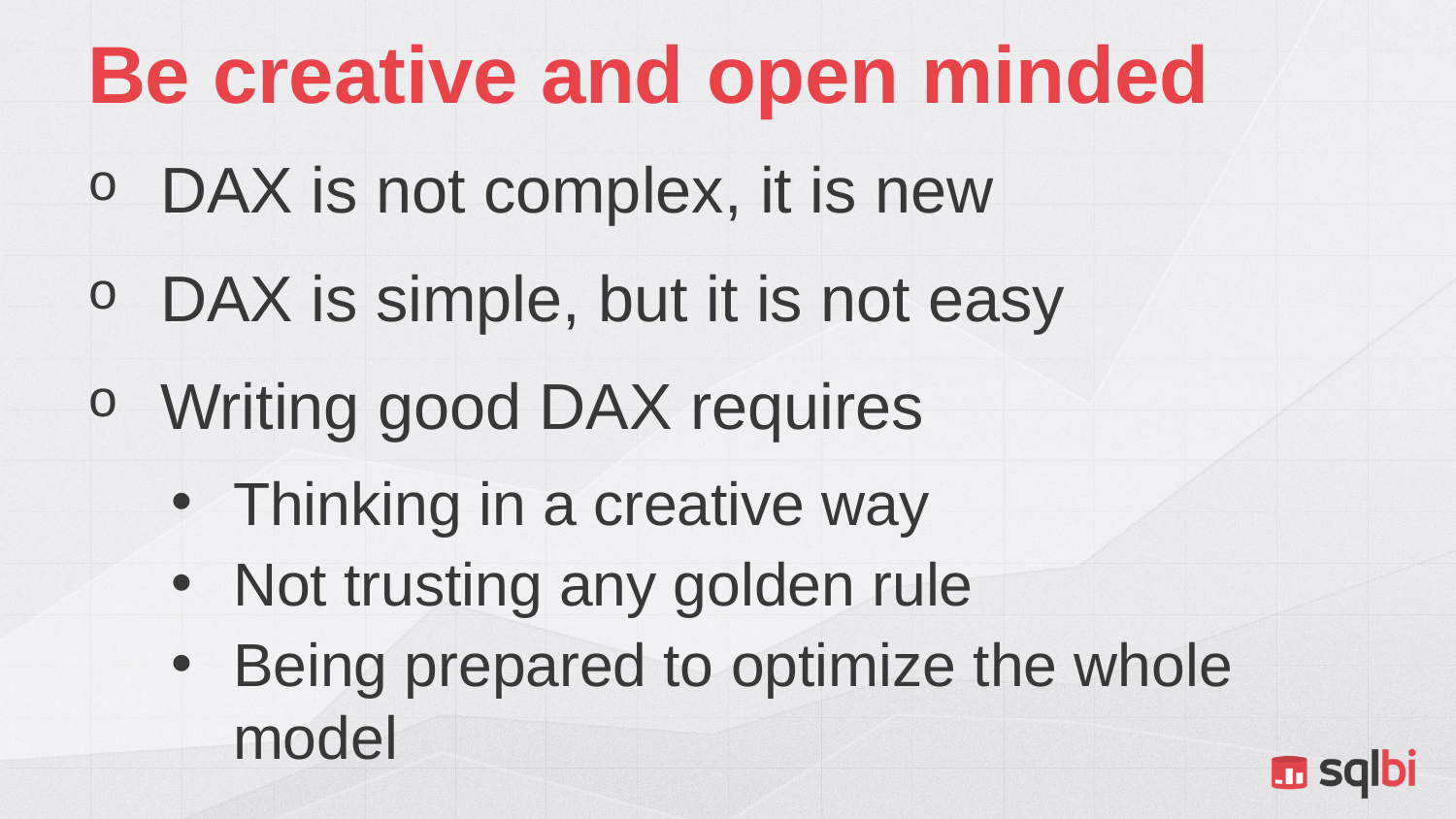

# Be creative and open minded
DAX is not complex, it is new
DAX is simple, but it is not easy
Writing good DAX requires
Thinking in a creative way
Not trusting any golden rule
Being prepared to optimize the whole model